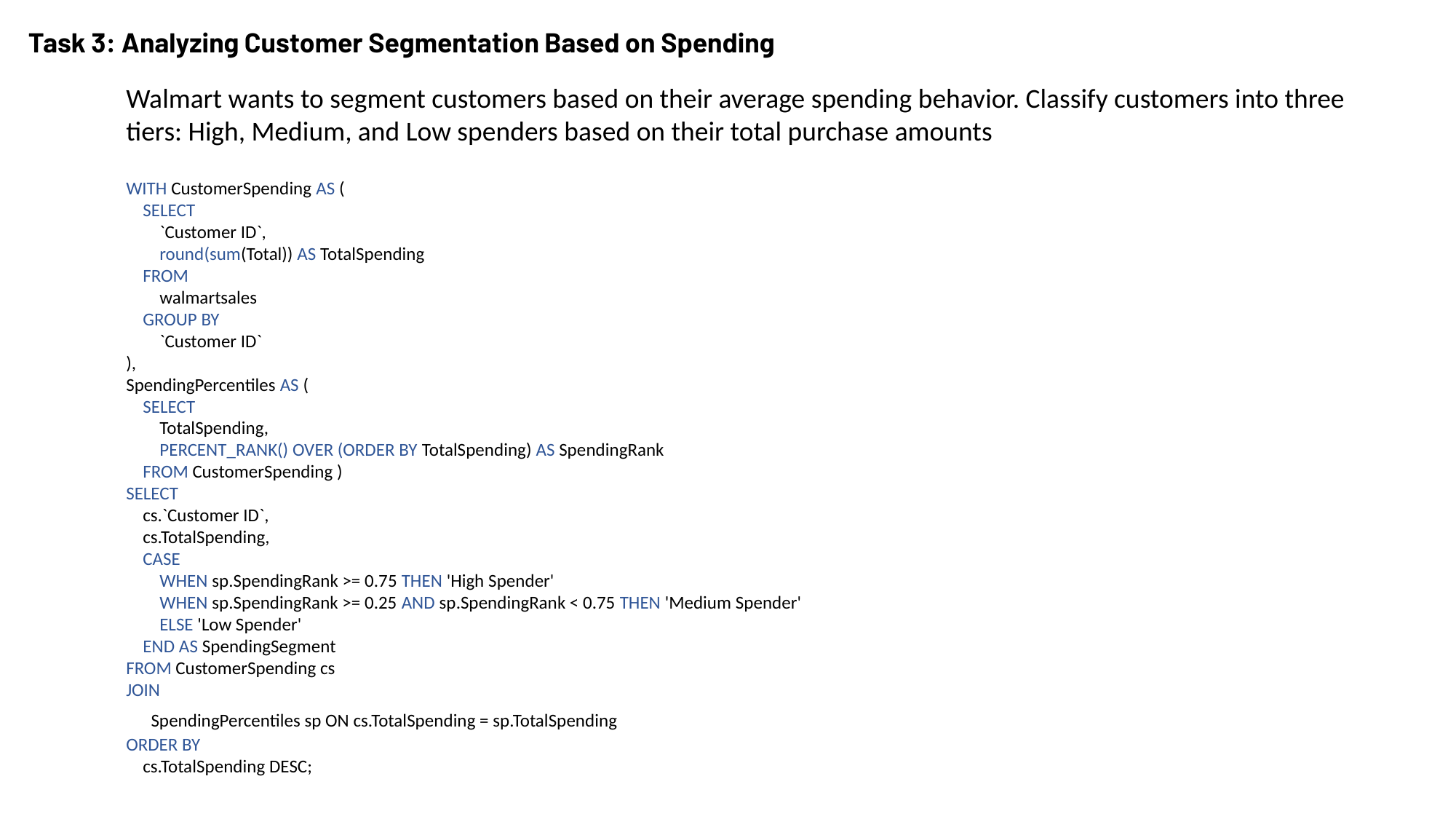

Task 3: Analyzing Customer Segmentation Based on Spending
Walmart wants to segment customers based on their average spending behavior. Classify customers into three
tiers: High, Medium, and Low spenders based on their total purchase amounts
WITH CustomerSpending AS (
    SELECT
        `Customer ID`,
        round(sum(Total)) AS TotalSpending
    FROM
        walmartsales
    GROUP BY
        `Customer ID`
),
SpendingPercentiles AS (
    SELECT
        TotalSpending,
        PERCENT_RANK() OVER (ORDER BY TotalSpending) AS SpendingRank
    FROM CustomerSpending )
SELECT
    cs.`Customer ID`,
    cs.TotalSpending,
    CASE
        WHEN sp.SpendingRank >= 0.75 THEN 'High Spender'
        WHEN sp.SpendingRank >= 0.25 AND sp.SpendingRank < 0.75 THEN 'Medium Spender'
        ELSE 'Low Spender'
    END AS SpendingSegment
FROM CustomerSpending cs
JOIN
    SpendingPercentiles sp ON cs.TotalSpending = sp.TotalSpending
ORDER BY
    cs.TotalSpending DESC;